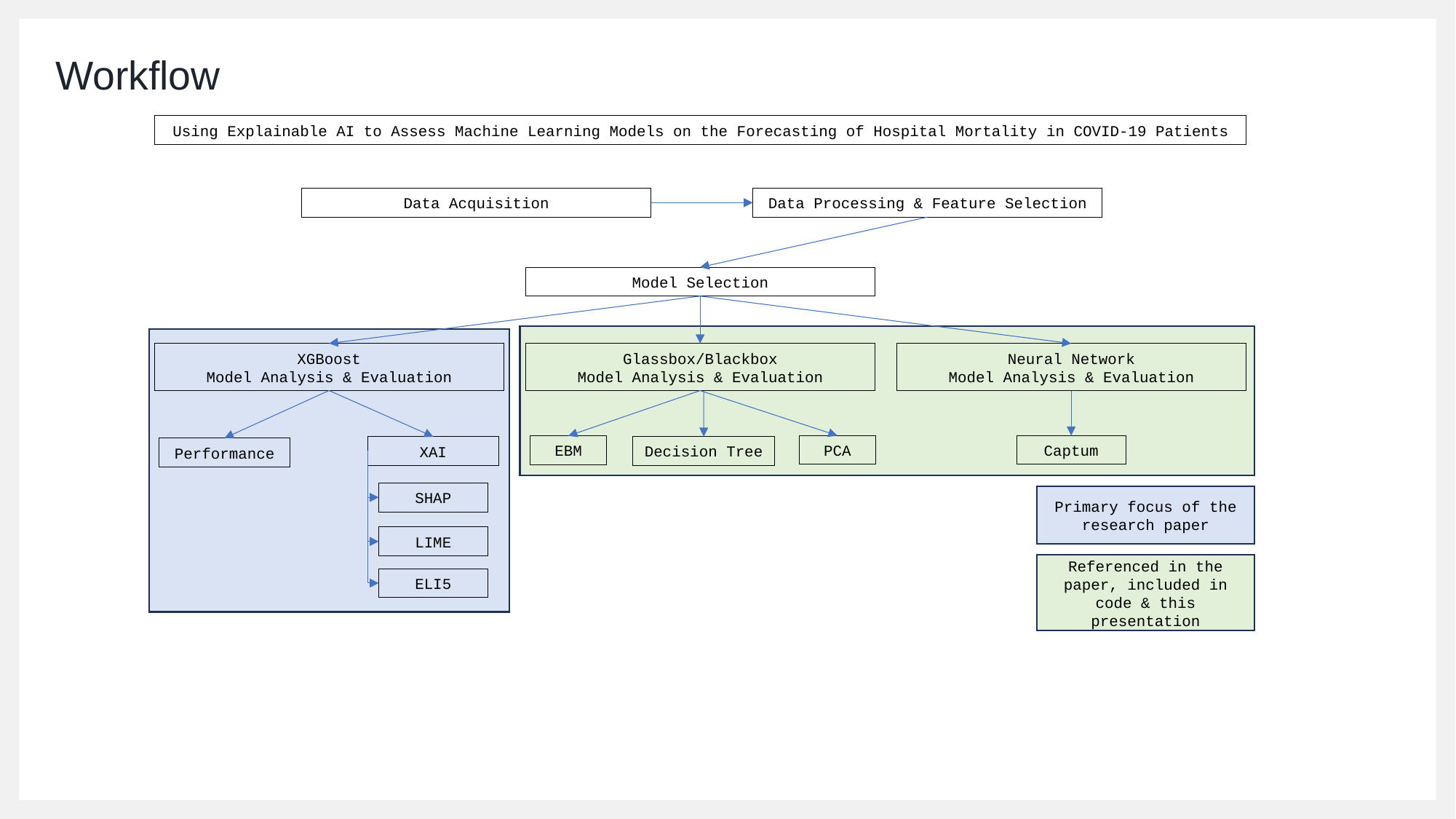

# Workflow
Using Explainable AI to Assess Machine Learning Models on the Forecasting of Hospital Mortality in COVID-19 Patients
Data Acquisition
Data Processing & Feature Selection
Model Selection

XGBoost
Model Analysis & Evaluation
Glassbox/Blackbox
Model Analysis & Evaluation
Neural Network
Model Analysis & Evaluation
PCA
Captum
EBM
Decision Tree
XAI
Performance
SHAP
Primary focus of the research paper
LIME
Referenced in the paper, included in code & this presentation
ELI5